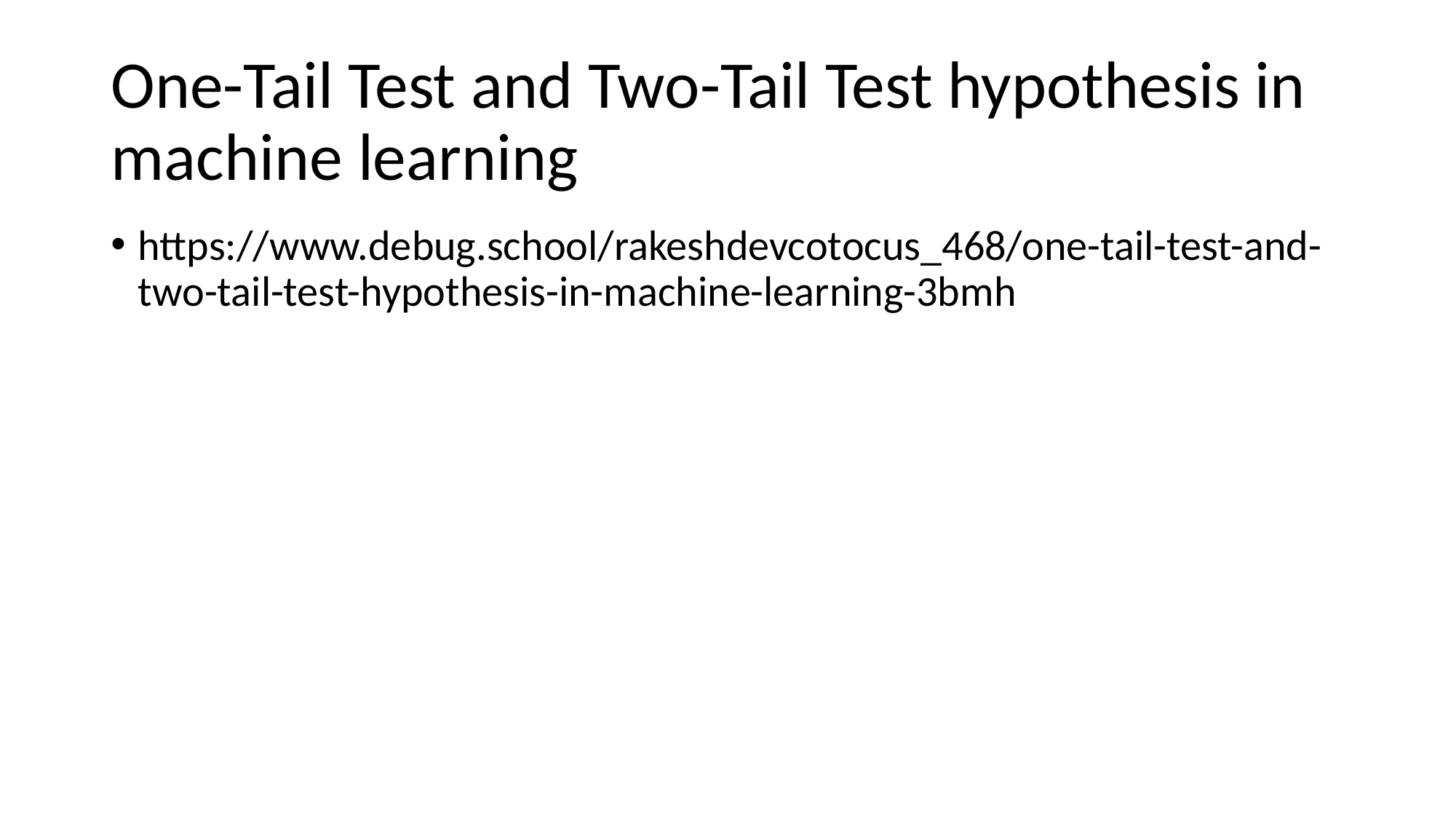

# One-Tail Test and Two-Tail Test hypothesis in machine learning
https://www.debug.school/rakeshdevcotocus_468/one-tail-test-and-two-tail-test-hypothesis-in-machine-learning-3bmh